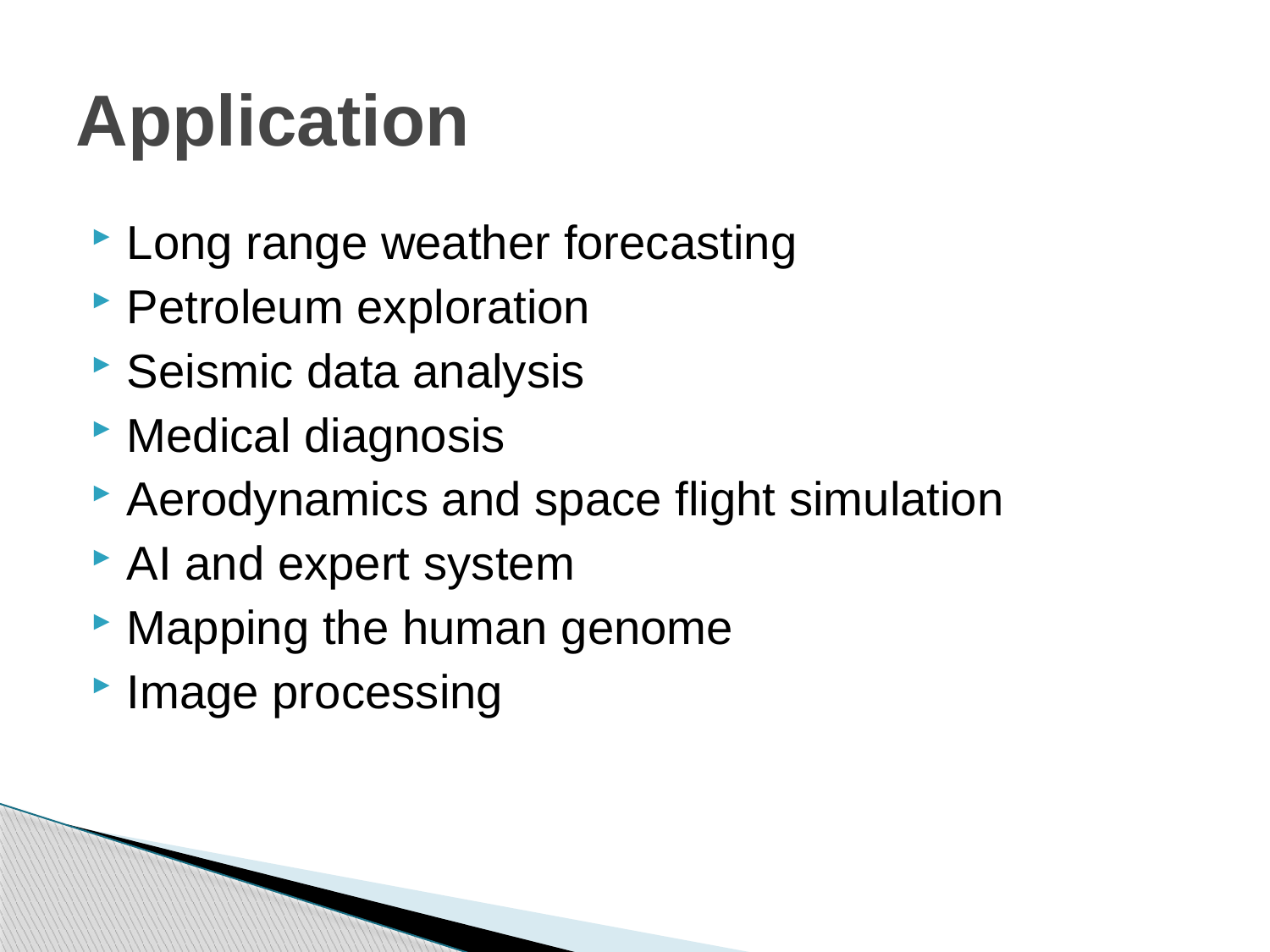

# Application
Long range weather forecasting
Petroleum exploration
Seismic data analysis
Medical diagnosis
Aerodynamics and space flight simulation
AI and expert system
Mapping the human genome
Image processing